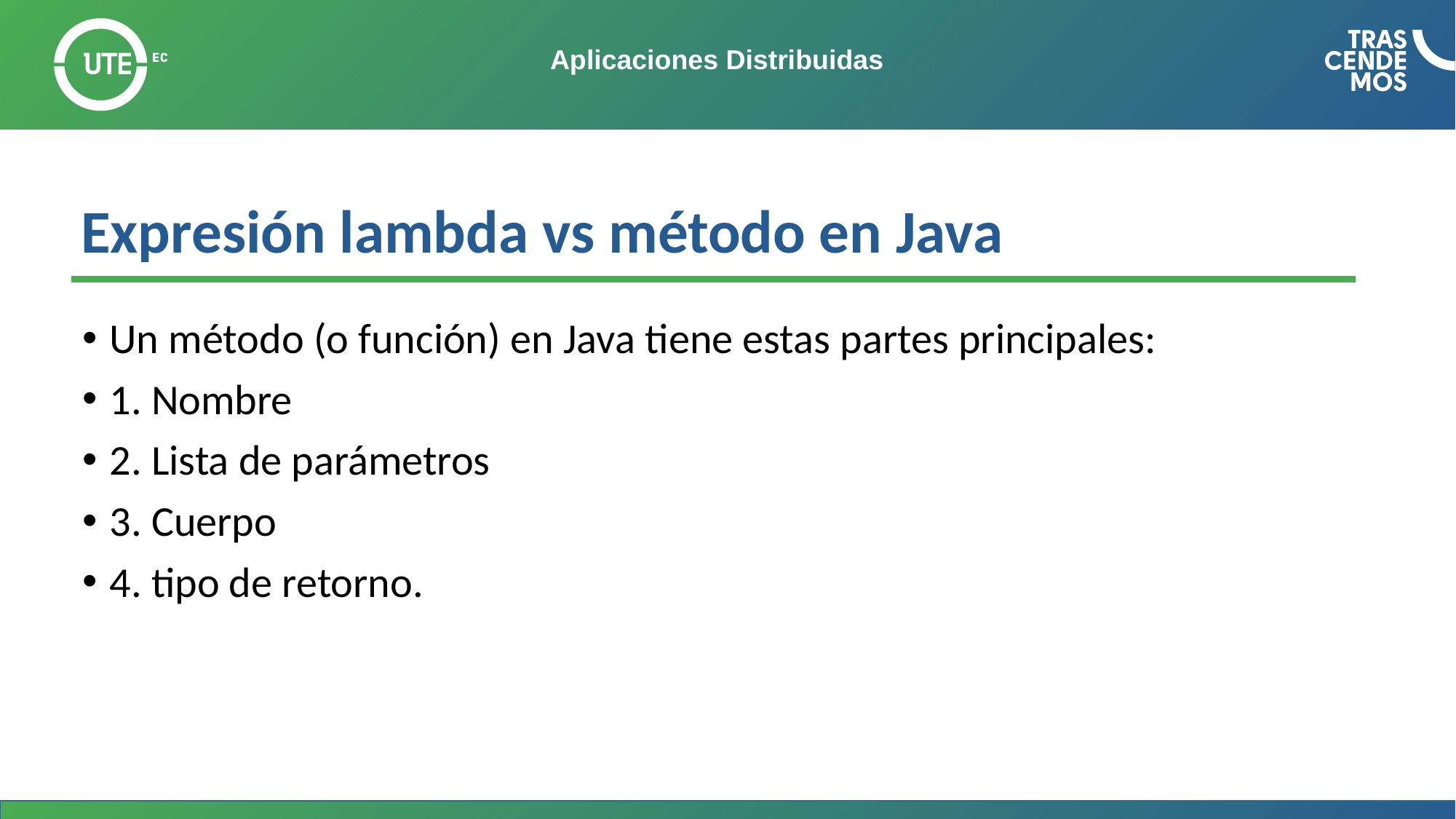

# Aplicaciones Distribuidas
Expresión lambda vs método en Java
Un método (o función) en Java tiene estas partes principales:
1. Nombre
2. Lista de parámetros
3. Cuerpo
4. tipo de retorno.